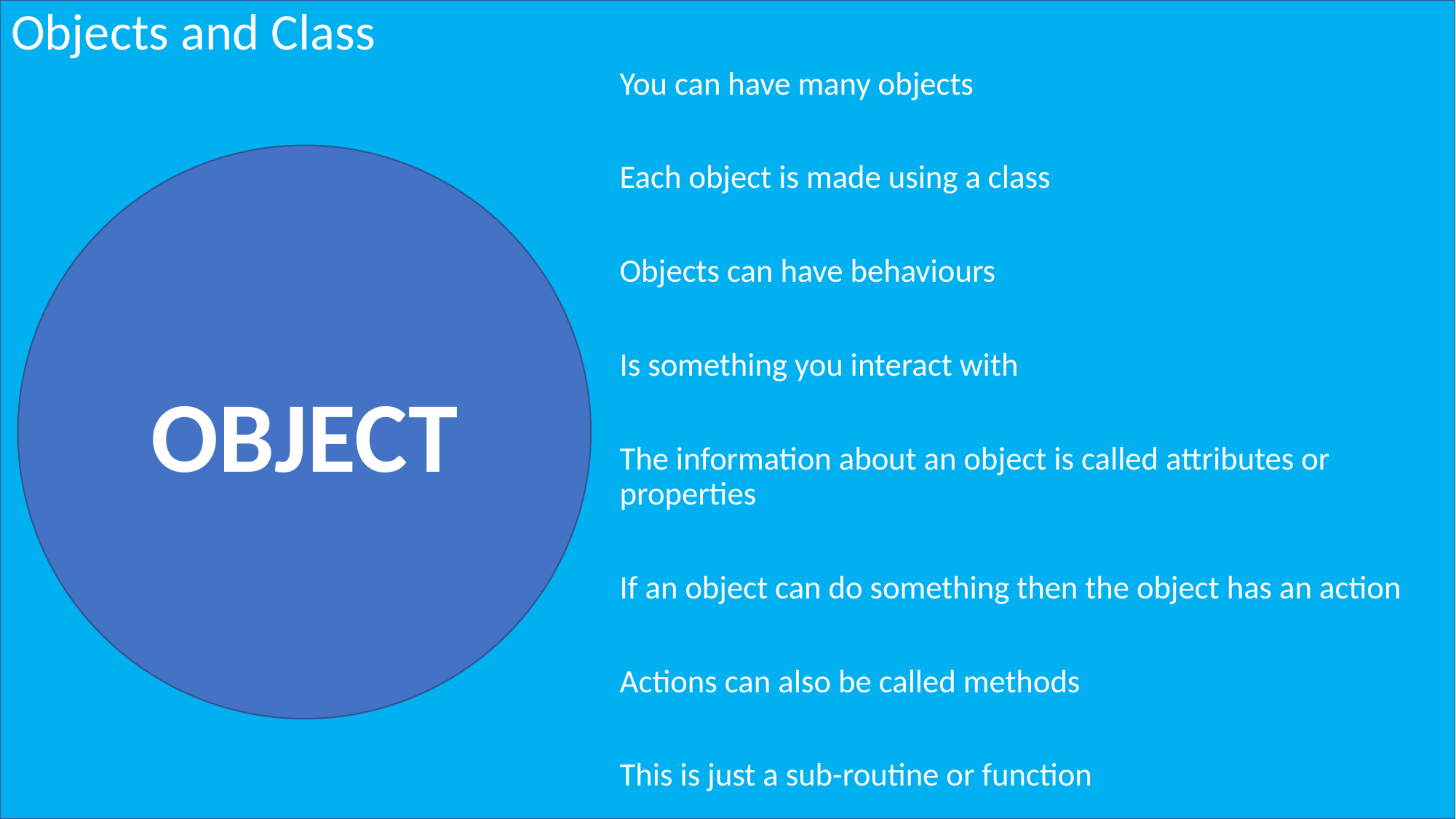

# Objects and Class
You can have many objects

Each object is made using a class

Objects can have behaviours

Is something you interact with

The information about an object is called attributes or properties

If an object can do something then the object has an action

Actions can also be called methods

This is just a sub-routine or function

OBJECT